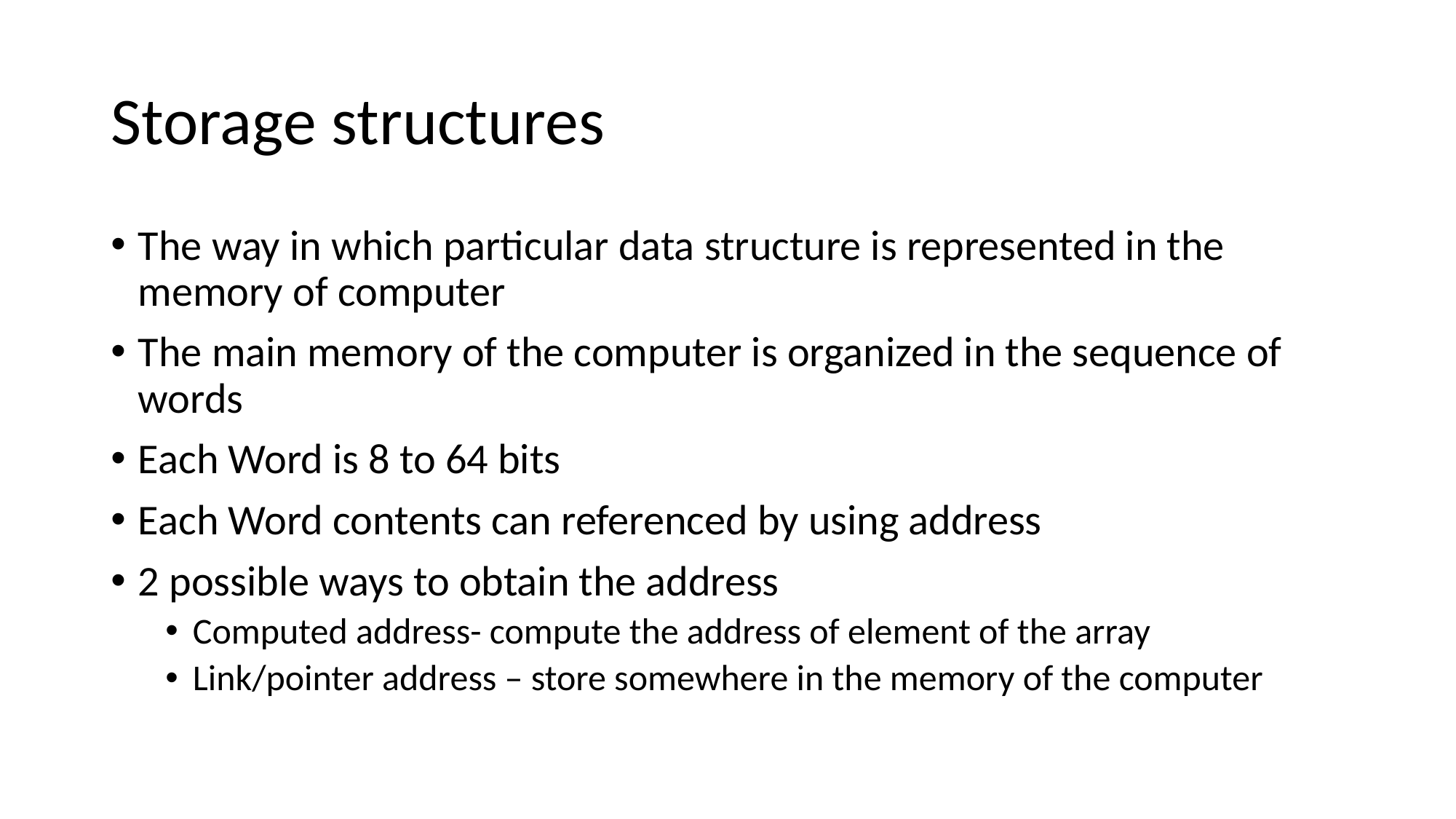

# Storage structures
The way in which particular data structure is represented in the memory of computer
The main memory of the computer is organized in the sequence of words
Each Word is 8 to 64 bits
Each Word contents can referenced by using address
2 possible ways to obtain the address
Computed address- compute the address of element of the array
Link/pointer address – store somewhere in the memory of the computer